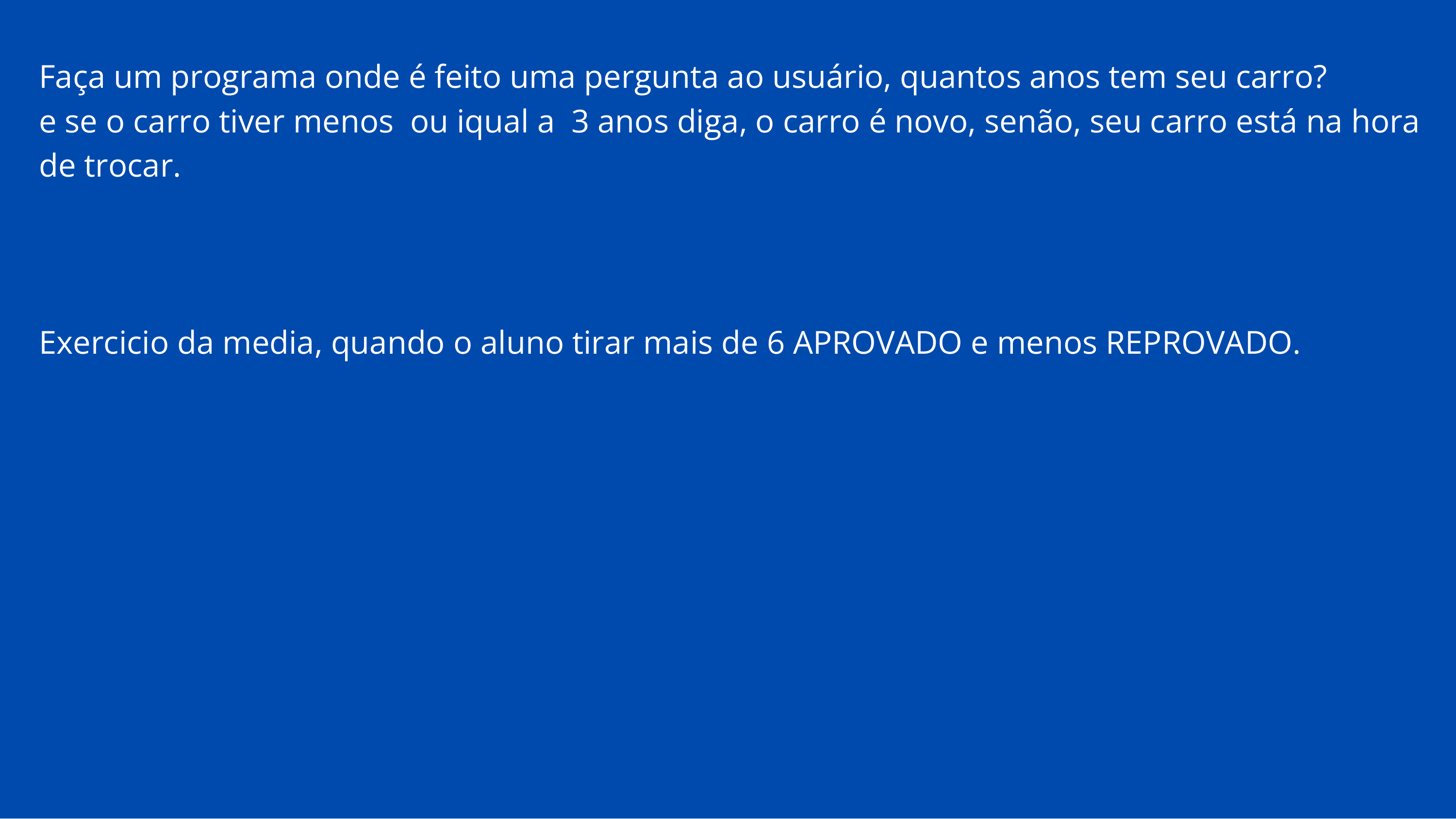

Faça um programa onde é feito uma pergunta ao usuário, quantos anos tem seu carro?
e se o carro tiver menos  ou iqual a  3 anos diga, o carro é novo, senão, seu carro está na hora de trocar.

Exercicio da media, quando o aluno tirar mais de 6 APROVADO e menos REPROVADO.